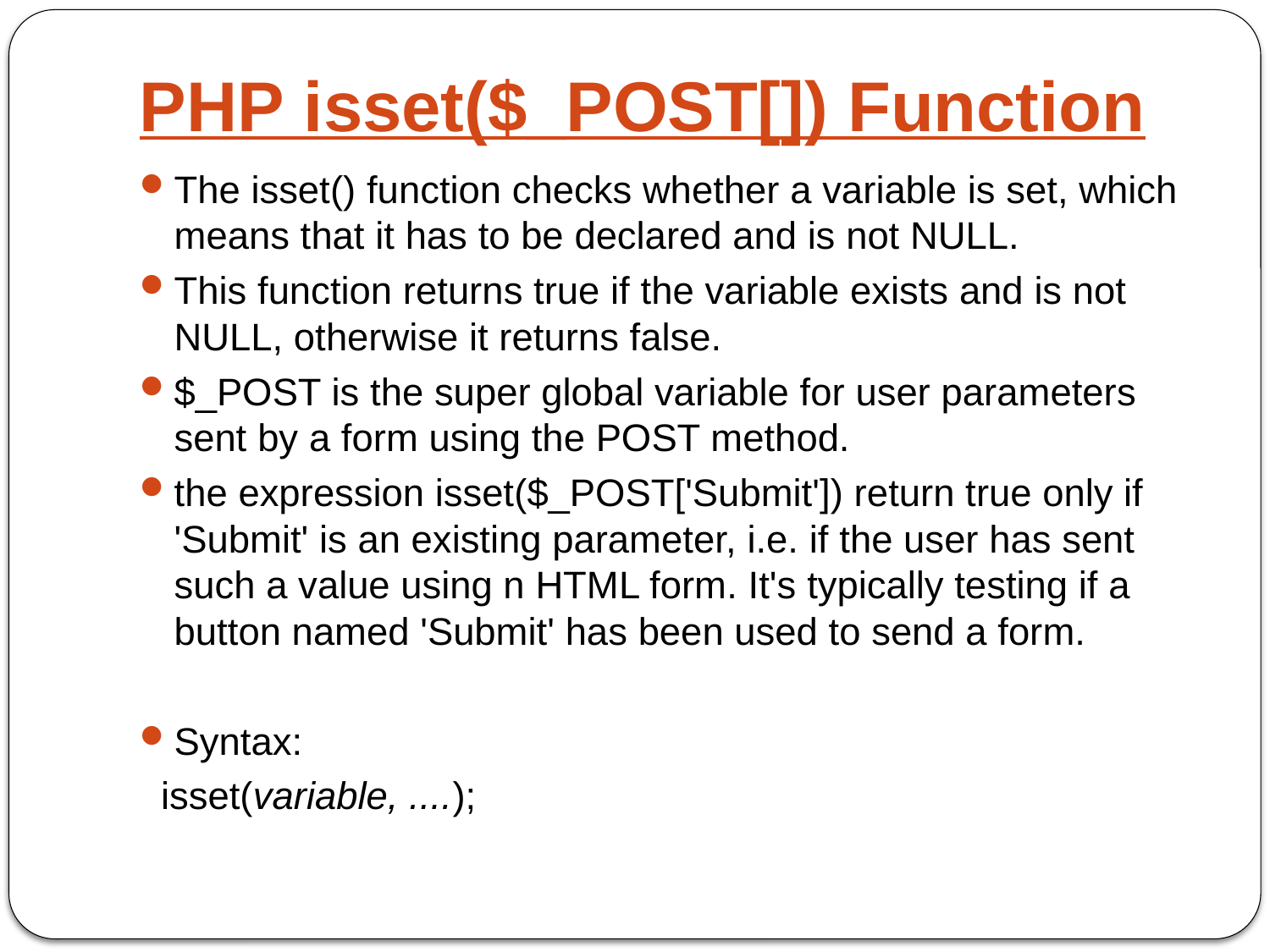

# PHP isset($_POST[]) Function
The isset() function checks whether a variable is set, which means that it has to be declared and is not NULL.
This function returns true if the variable exists and is not NULL, otherwise it returns false.
$_POST is the super global variable for user parameters sent by a form using the POST method.
the expression isset($_POST['Submit']) return true only if 'Submit' is an existing parameter, i.e. if the user has sent such a value using n HTML form. It's typically testing if a button named 'Submit' has been used to send a form.

Syntax:
  isset(variable, ....);